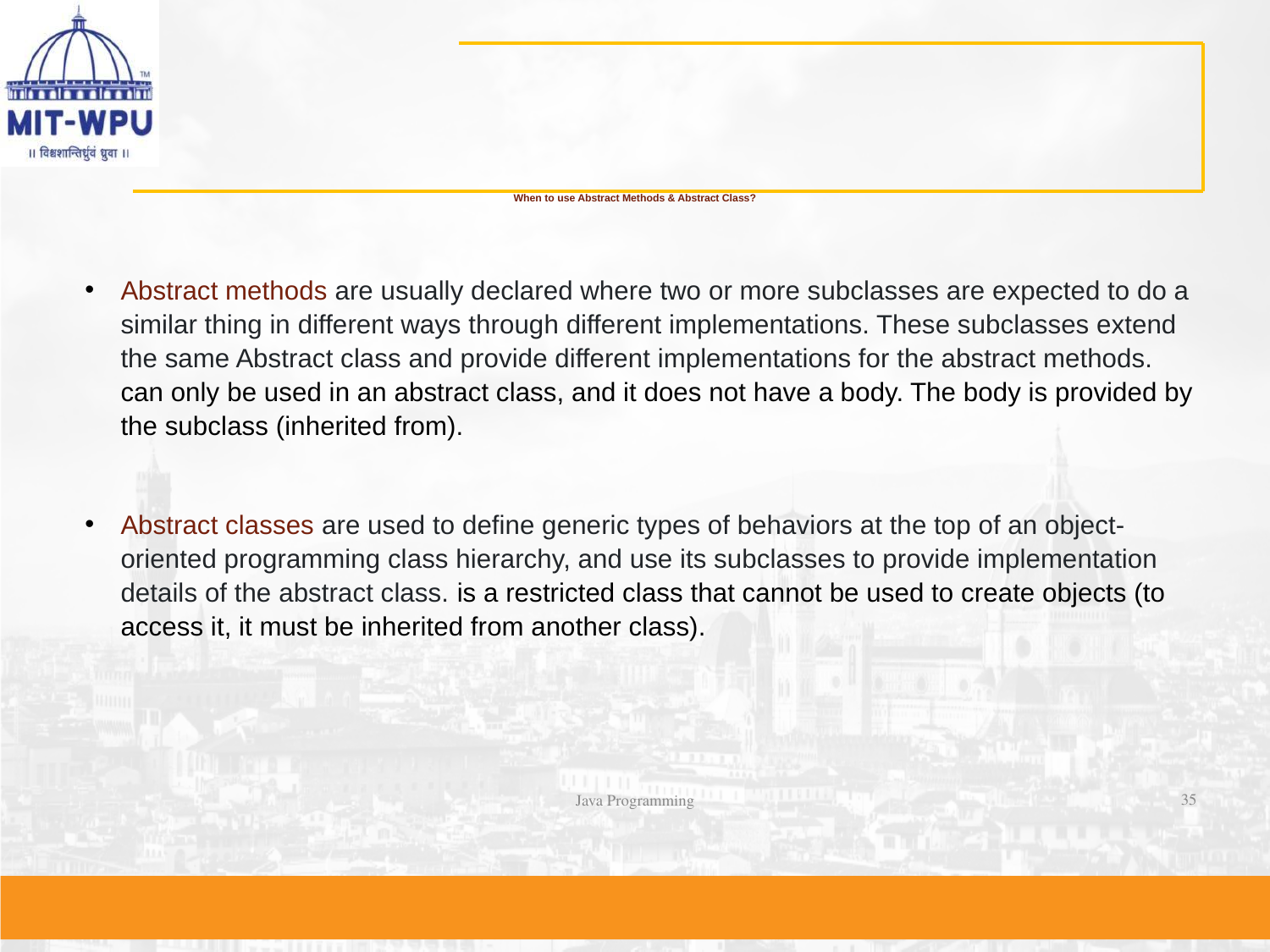

# When to use Abstract Methods & Abstract Class?
Abstract methods are usually declared where two or more subclasses are expected to do a similar thing in different ways through different implementations. These subclasses extend the same Abstract class and provide different implementations for the abstract methods. can only be used in an abstract class, and it does not have a body. The body is provided by the subclass (inherited from).

Abstract classes are used to define generic types of behaviors at the top of an object-oriented programming class hierarchy, and use its subclasses to provide implementation details of the abstract class. is a restricted class that cannot be used to create objects (to access it, it must be inherited from another class).

Java Programming
35